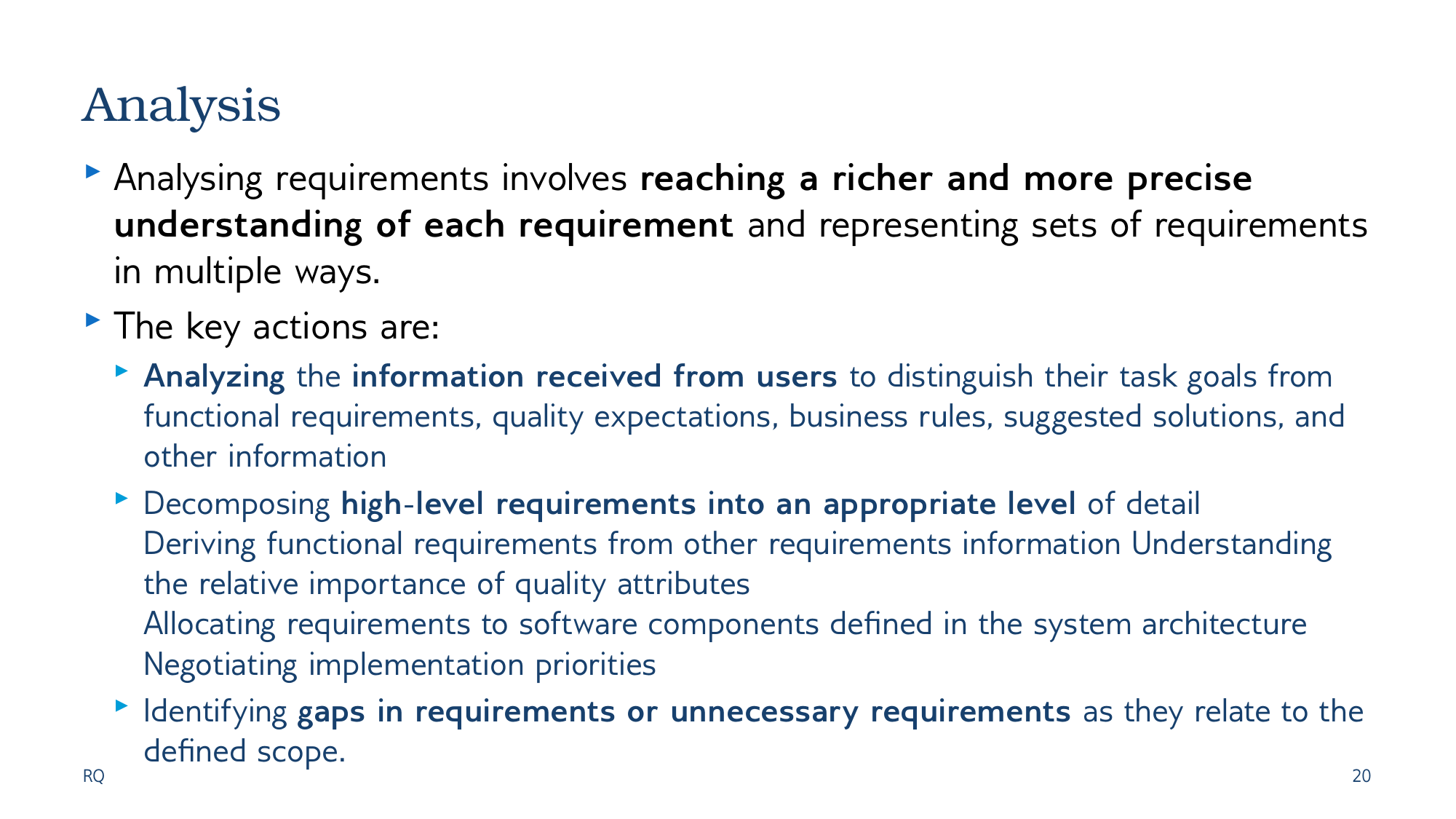

# Analysis
Analysing requirements involves reaching a richer and more precise understanding of each requirement and representing sets of requirements in multiple ways.
The key actions are:
Analyzing the information received from users to distinguish their task goals from functional requirements, quality expectations, business rules, suggested solutions, and other information
Decomposing high-level requirements into an appropriate level of detail
Deriving functional requirements from other requirements information Understanding the relative importance of quality attributes
Allocating requirements to software components defined in the system architecture Negotiating implementation priorities
Identifying gaps in requirements or unnecessary requirements as they relate to the defined scope.

RQ
20